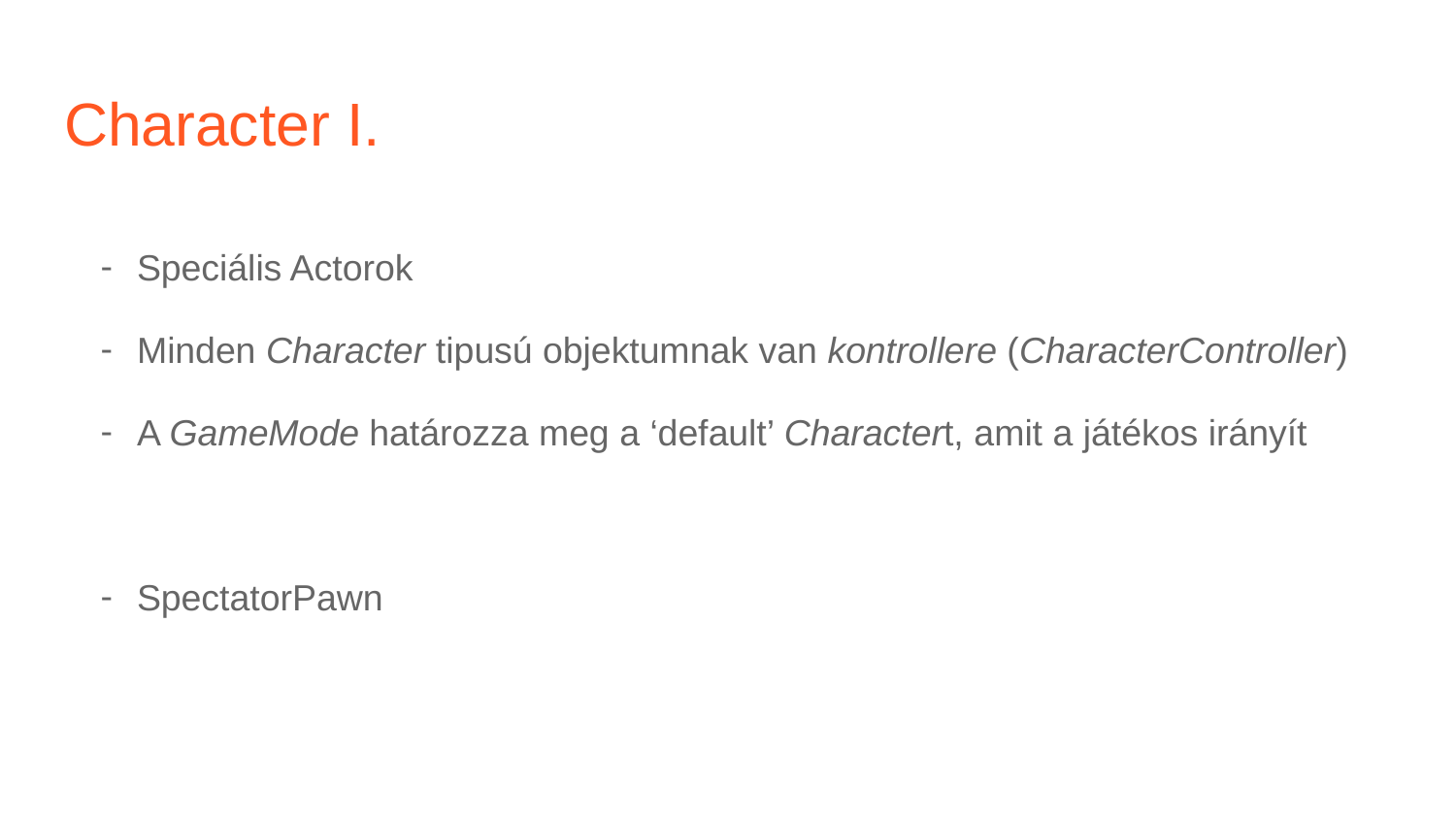

# Character I.
Speciális Actorok
Minden Character tipusú objektumnak van kontrollere (CharacterController)
A GameMode határozza meg a ‘default’ Charactert, amit a játékos irányít

SpectatorPawn